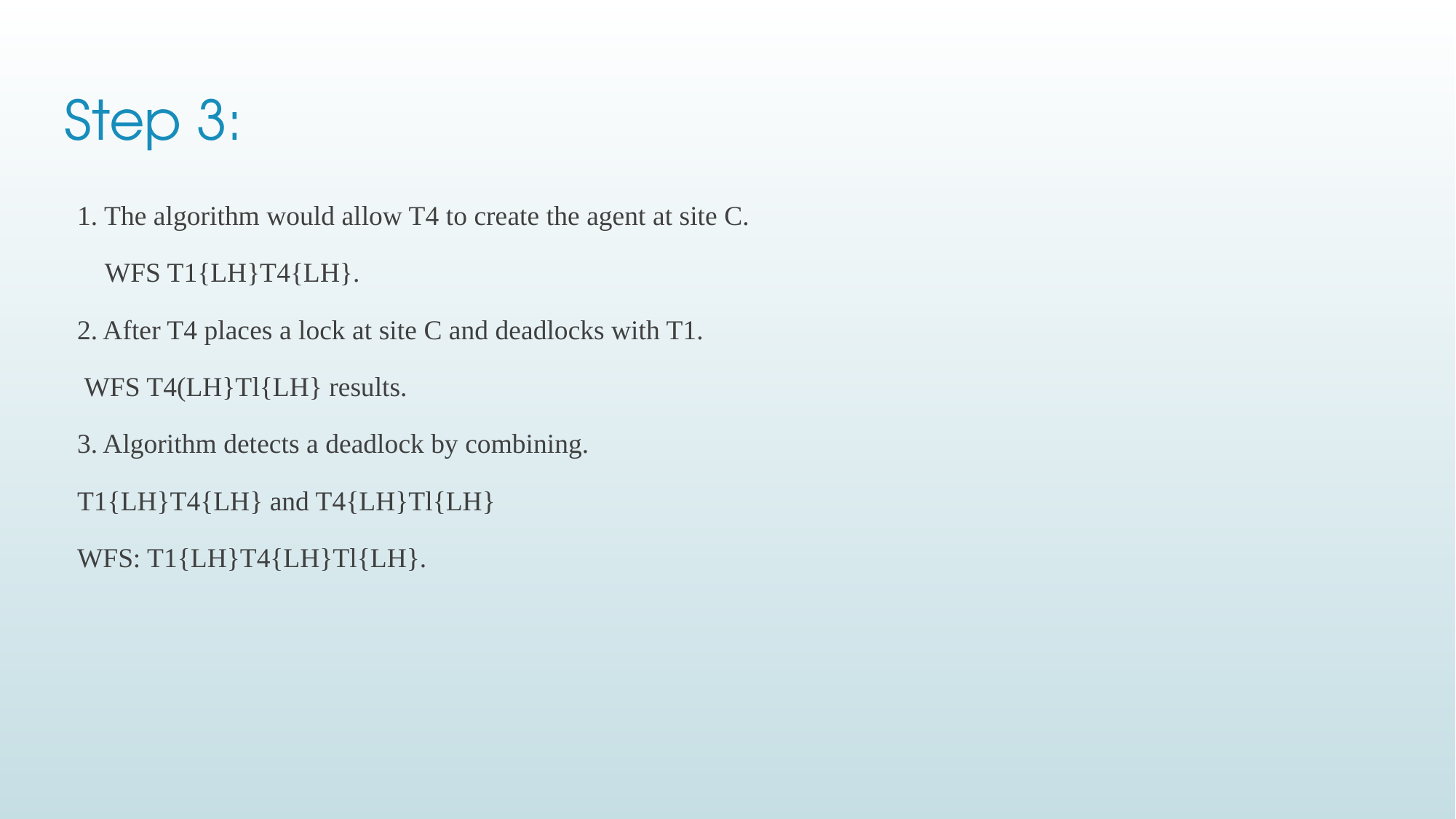

# Step 3:
1. The algorithm would allow T4 to create the agent at site C.
    WFS T1{LH}T4{LH}.
2. After T4 places a lock at site C and deadlocks with T1.
 WFS T4(LH}Tl{LH} results.
3. Algorithm detects a deadlock by combining.
T1{LH}T4{LH} and T4{LH}Tl{LH}
WFS: T1{LH}T4{LH}Tl{LH}.